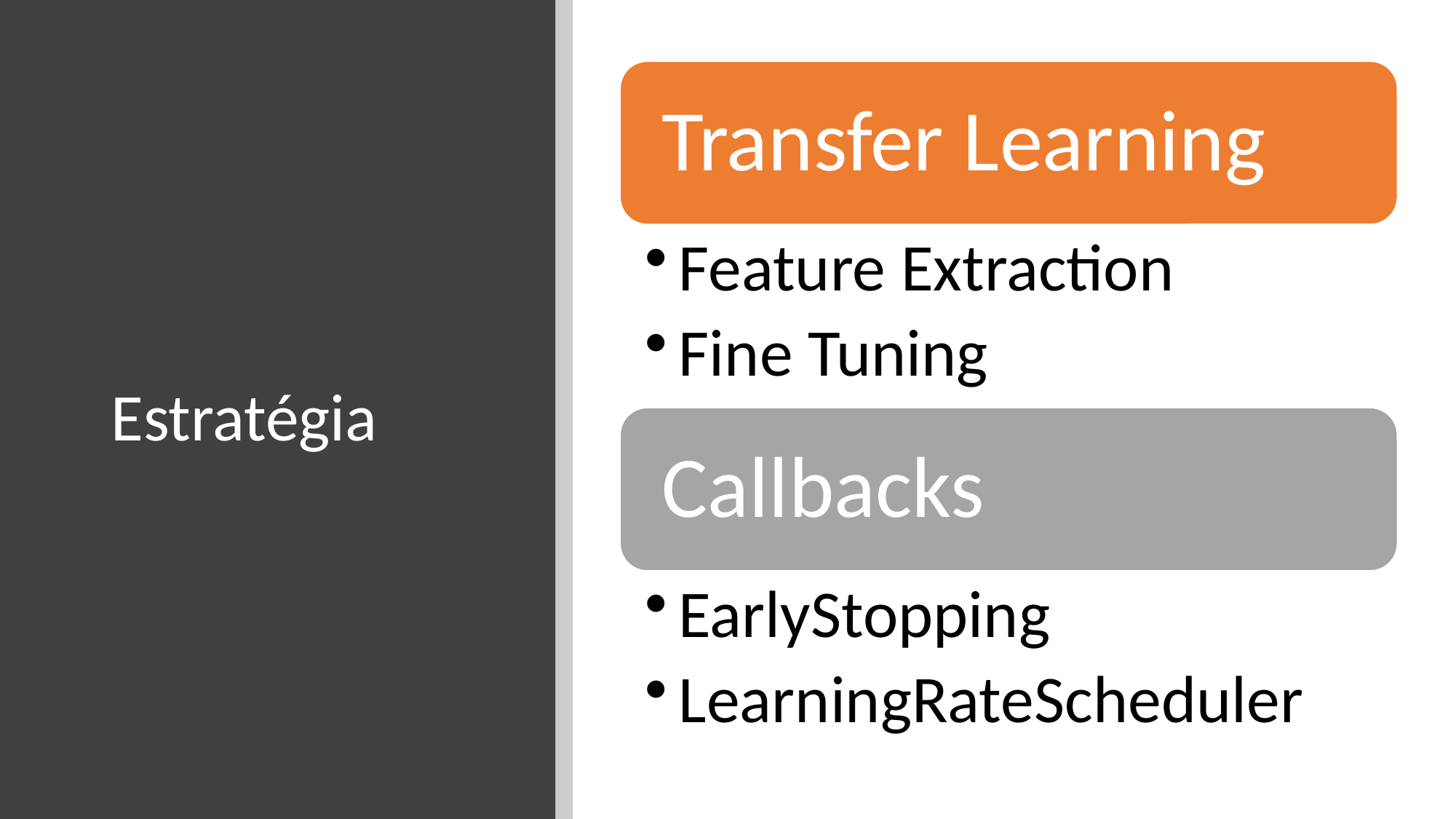

Transfer Learning
Feature Extraction
Fine Tuning
Callbacks
EarlyStopping
LearningRateScheduler
# Estratégia